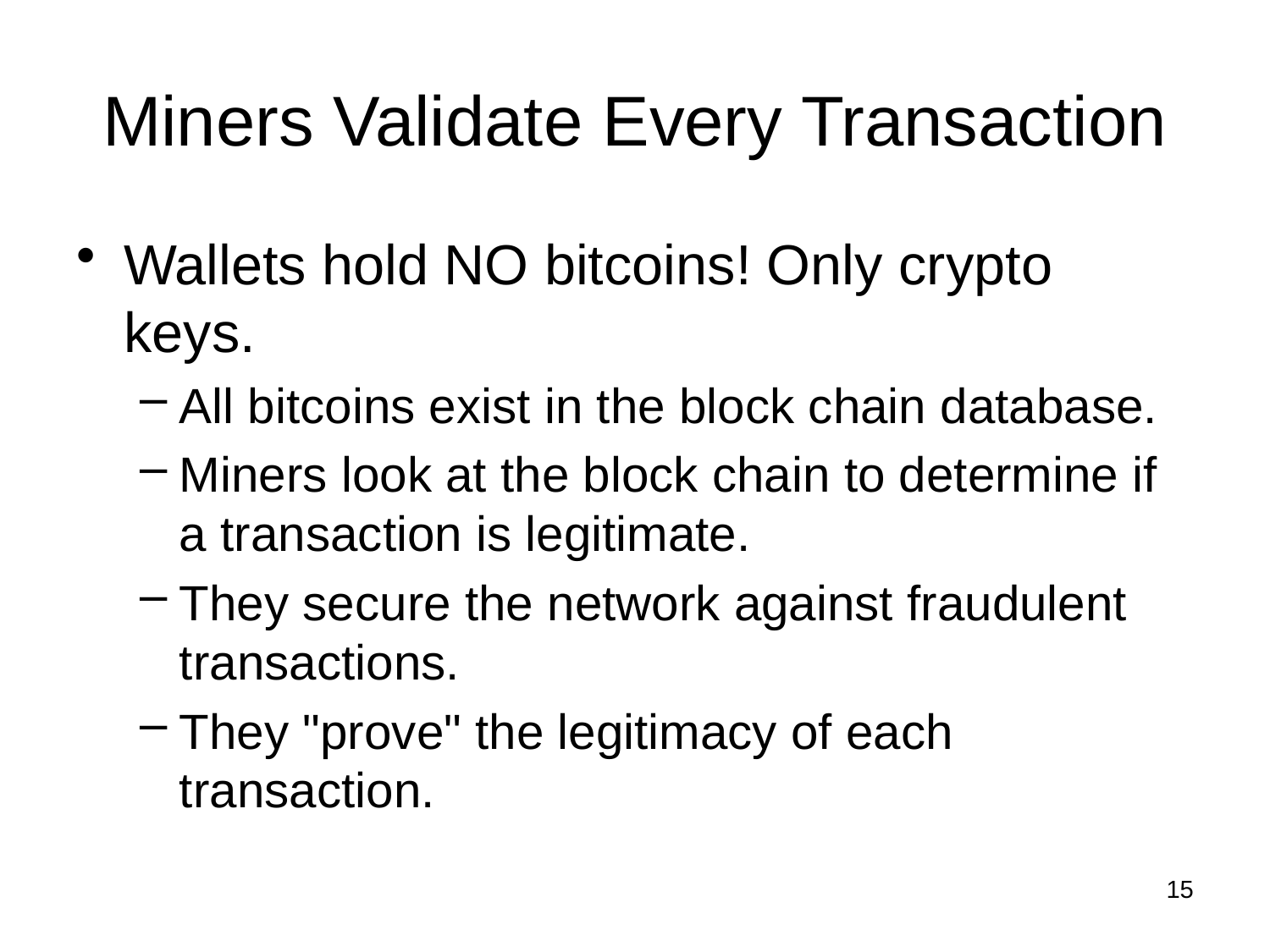

# Miners Validate Every Transaction
Wallets hold NO bitcoins! Only crypto keys.
All bitcoins exist in the block chain database.
Miners look at the block chain to determine if a transaction is legitimate.
They secure the network against fraudulent transactions.
They "prove" the legitimacy of each transaction.

15